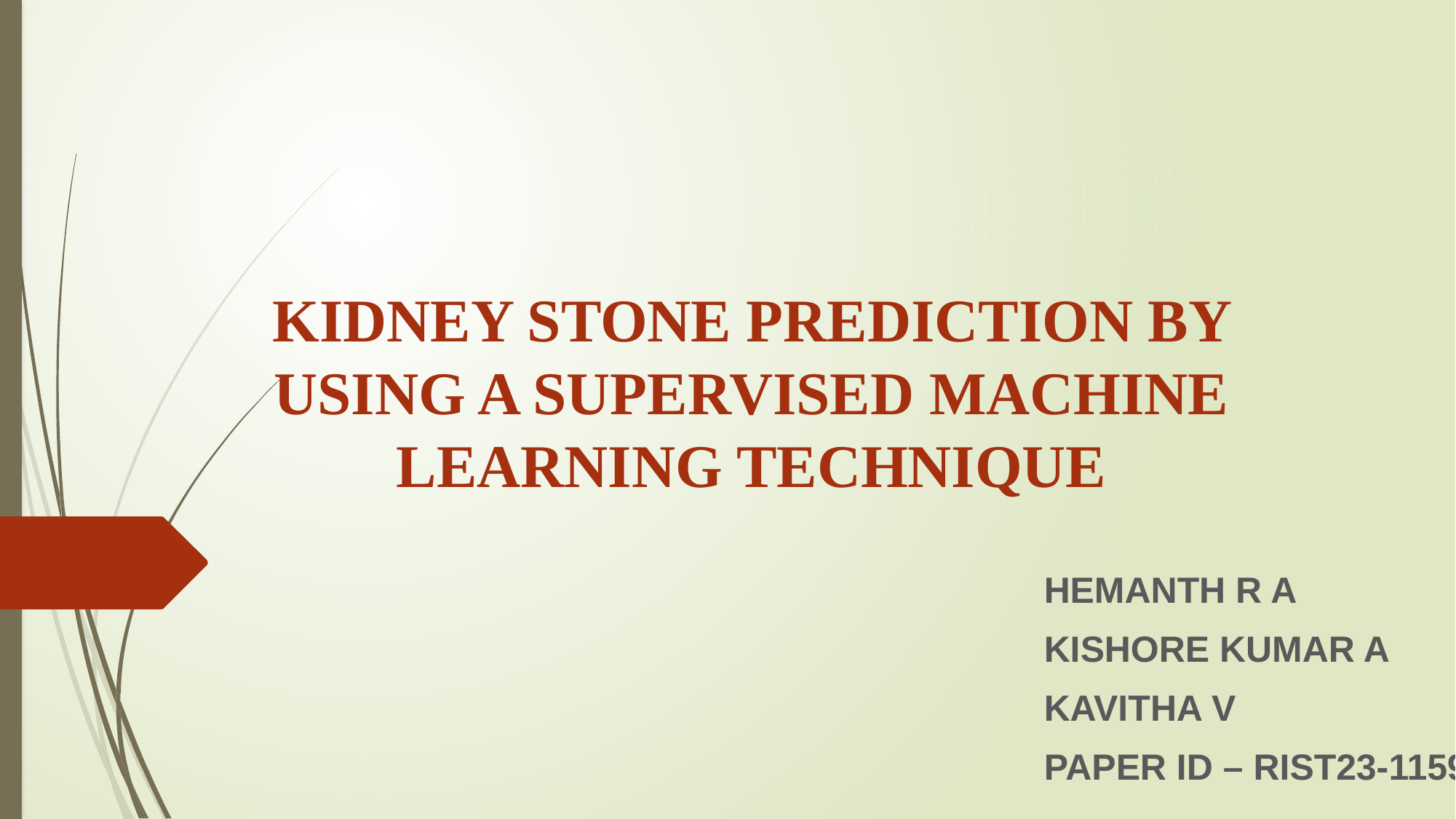

# KIDNEY STONE PREDICTION BY USING A SUPERVISED MACHINE LEARNING TECHNIQUE
HEMANTH R A
KISHORE KUMAR A
KAVITHA V
PAPER ID – RIST23-1159